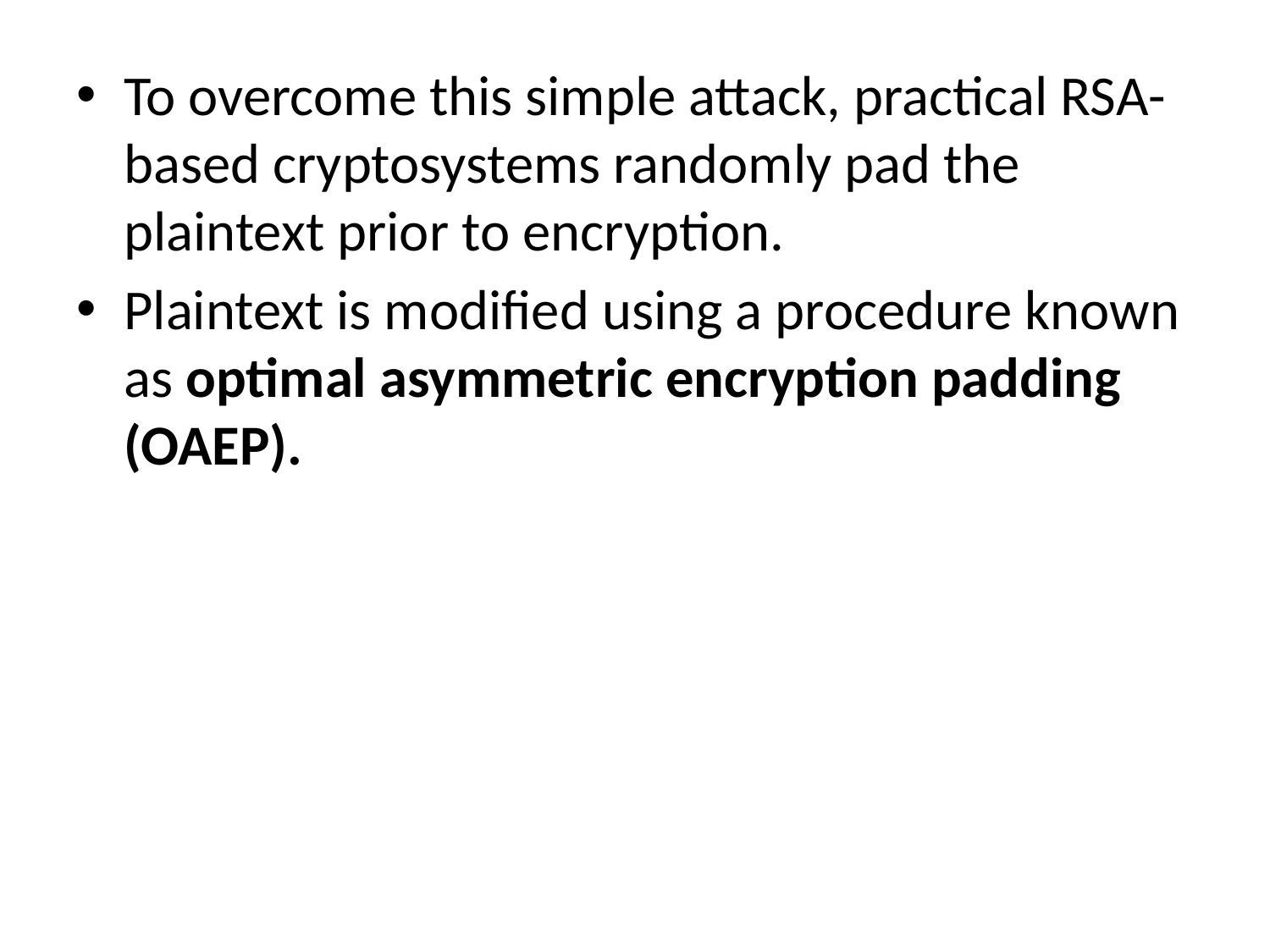

#
To overcome this simple attack, practical RSA-based cryptosystems randomly pad the plaintext prior to encryption.
Plaintext is modified using a procedure known as optimal asymmetric encryption padding (OAEP).